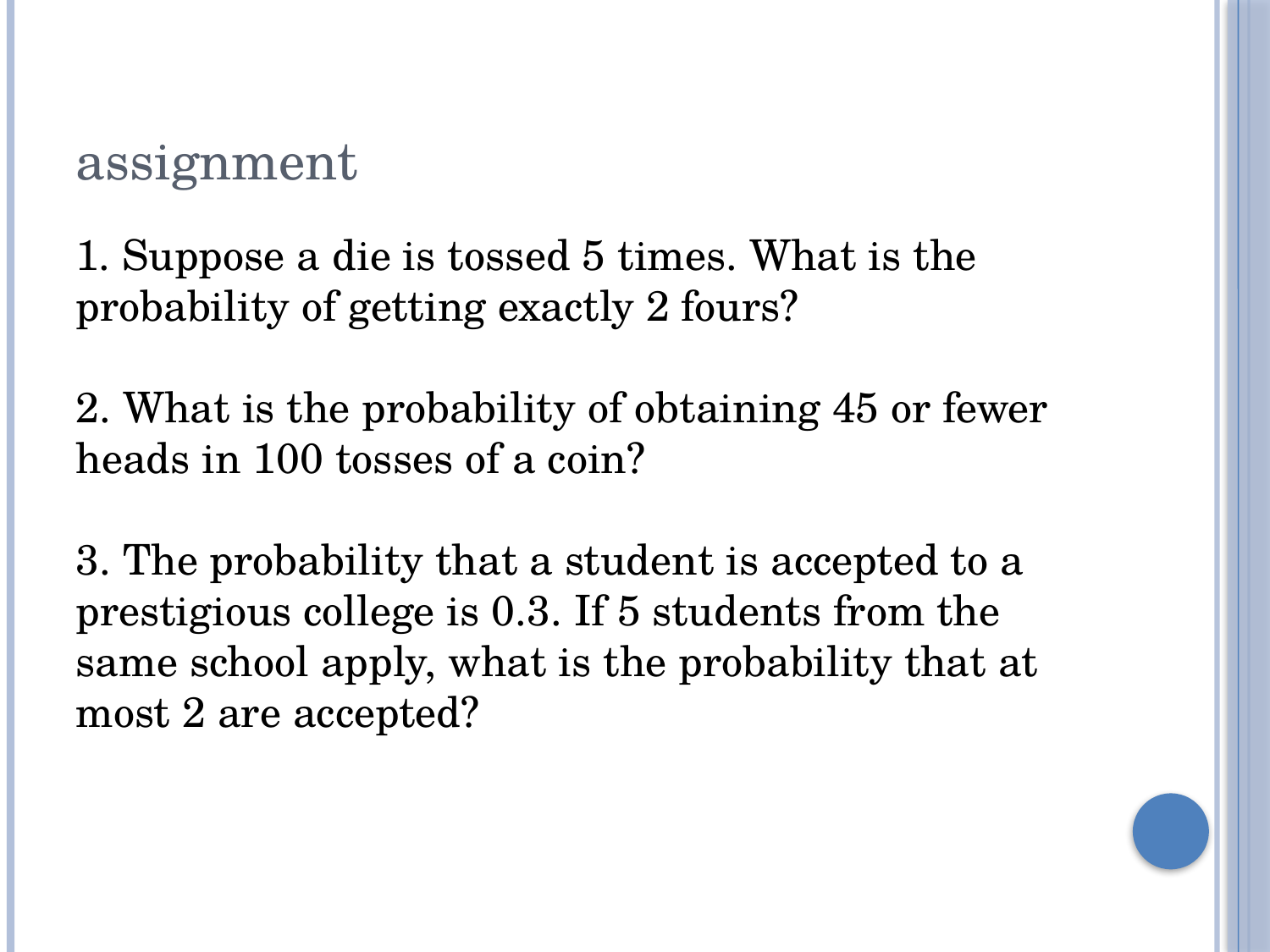

assignment
1. Suppose a die is tossed 5 times. What is the probability of getting exactly 2 fours?

2. What is the probability of obtaining 45 or fewer heads in 100 tosses of a coin?

3. The probability that a student is accepted to a prestigious college is 0.3. If 5 students from the same school apply, what is the probability that at most 2 are accepted?